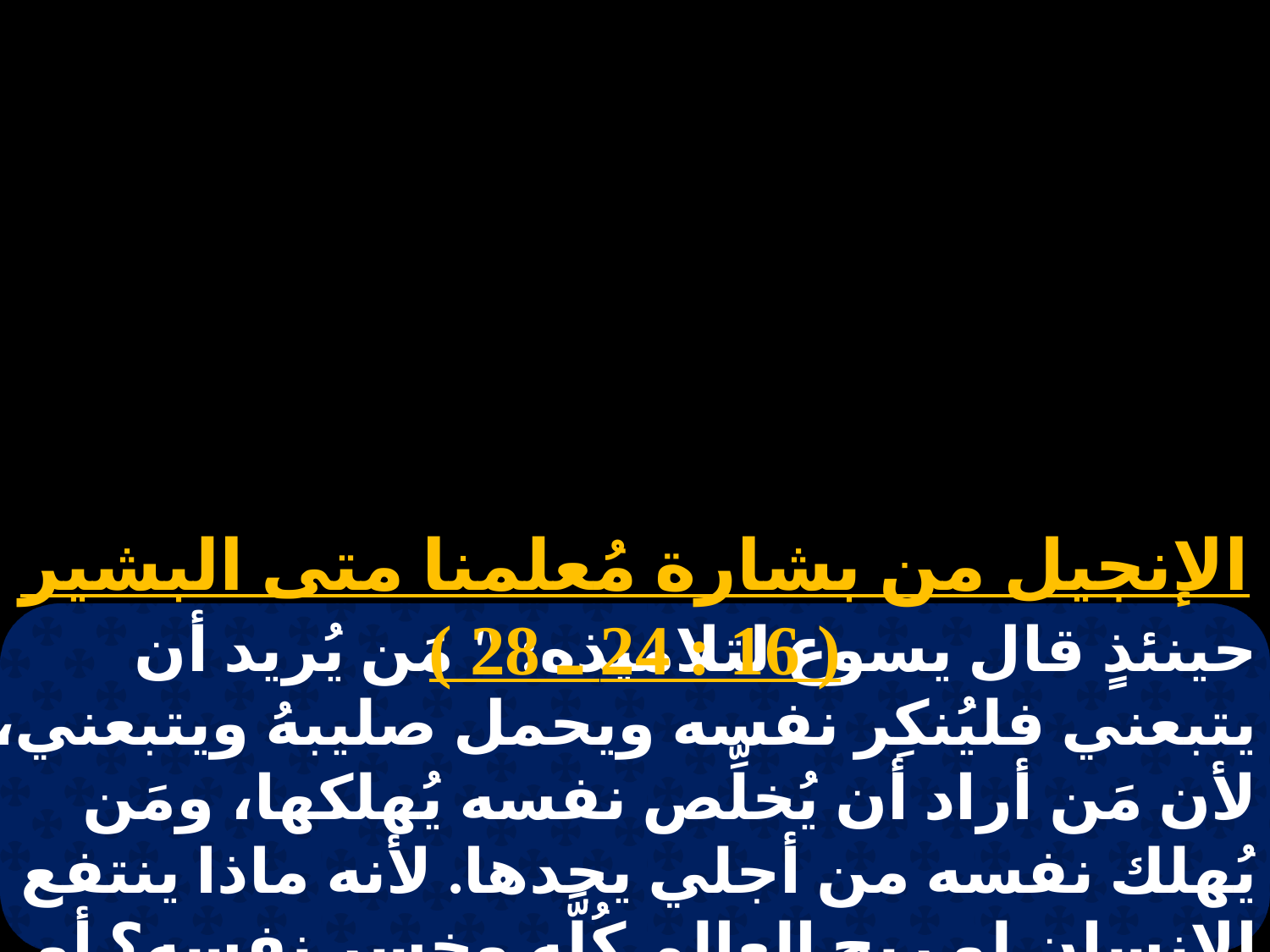

الإنجيل من بشارة مُعلمنا متى البشير ( 16 : 24 ـ 28 )
حينئذٍ قال يسوع لتلاميذه: " مَن يُريد أن يتبعني فليُنكِر نفسه ويحمل صليبهُ ويتبعني، لأن مَن أراد أن يُخلِّص نفسه يُهلكها، ومَن يُهلك نفسه من أجلي يجدها. لأنه ماذا ينتفع الإنسان لو ربح العالم كُلَّه وخسر نفسه؟ أو ماذا يُعطِي الإنسان فداءً عن نفسه؟